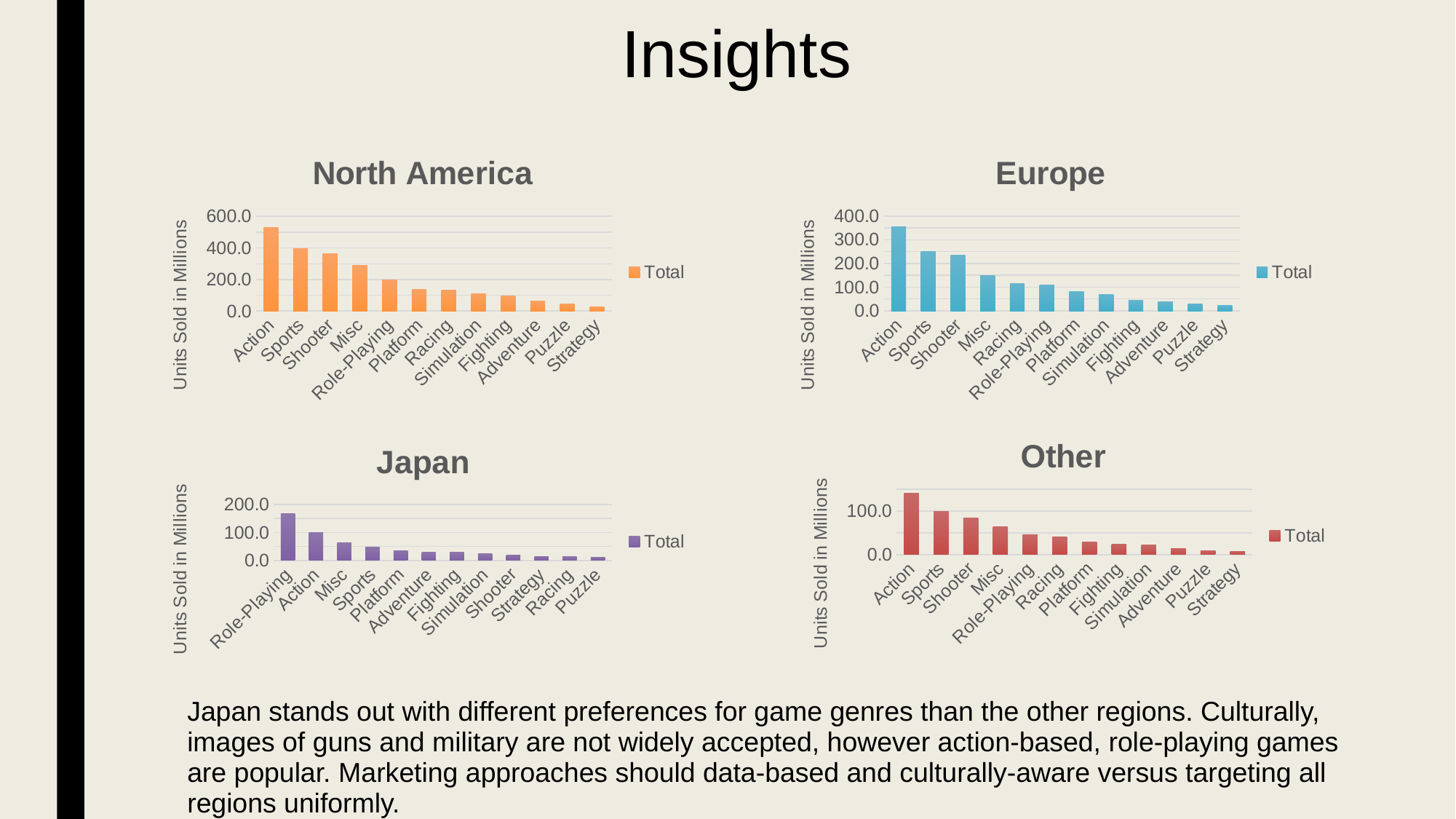

# Insights

### Chart: Europe

| Category | Total |
|---|---|
| Action | 356.1099999999946 |
| Sports | 251.51999999999998 |
| Shooter | 234.79999999999998 |
| Misc | 149.99000000000012 |
| Racing | 115.0200000000002 |
| Role-Playing | 109.9100000000001 |
| Platform | 82.79000000000015 |
| Simulation | 69.42000000000013 |
| Fighting | 43.620000000000026 |
| Adventure | 38.44000000000003 |
| Puzzle | 28.490000000000045 |
| Strategy | 24.460000000000004 |

### Chart: North America

| Category | Total |
|---|---|
| Action | 529.0500000000005 |
| Sports | 395.52999999999855 |
| Shooter | 363.4899999999992 |
| Misc | 287.93999999999977 |
| Role-Playing | 196.05999999999995 |
| Platform | 135.65000000000015 |
| Racing | 132.90000000000015 |
| Simulation | 108.77999999999992 |
| Fighting | 94.54 |
| Adventure | 61.980000000000025 |
| Puzzle | 43.34000000000007 |
| Strategy | 28.64999999999999 |

### Chart: Other

| Category | Total |
|---|---|
| Action | 141.2399999999992 |
| Sports | 98.40000000000103 |
| Shooter | 84.49000000000063 |
| Misc | 63.40999999999958 |
| Role-Playing | 45.03999999999985 |
| Racing | 40.81999999999985 |
| Platform | 29.480000000000107 |
| Fighting | 23.680000000000103 |
| Simulation | 22.370000000000218 |
| Adventure | 14.63999999999995 |
| Puzzle | 8.469999999999967 |
| Strategy | 7.789999999999968 |

### Chart: Japan

| Category | Total |
|---|---|
| Role-Playing | 167.24000000000038 |
| Action | 100.58000000000025 |
| Misc | 64.18000000000004 |
| Sports | 48.80000000000008 |
| Platform | 35.13999999999999 |
| Adventure | 28.779999999999887 |
| Fighting | 28.47999999999996 |
| Simulation | 23.20999999999999 |
| Shooter | 18.85 |
| Strategy | 13.53 |
| Racing | 13.169999999999973 |
| Puzzle | 12.429999999999994 |
Japan stands out with different preferences for game genres than the other regions. Culturally, images of guns and military are not widely accepted, however action-based, role-playing games are popular. Marketing approaches should data-based and culturally-aware versus targeting all regions uniformly.